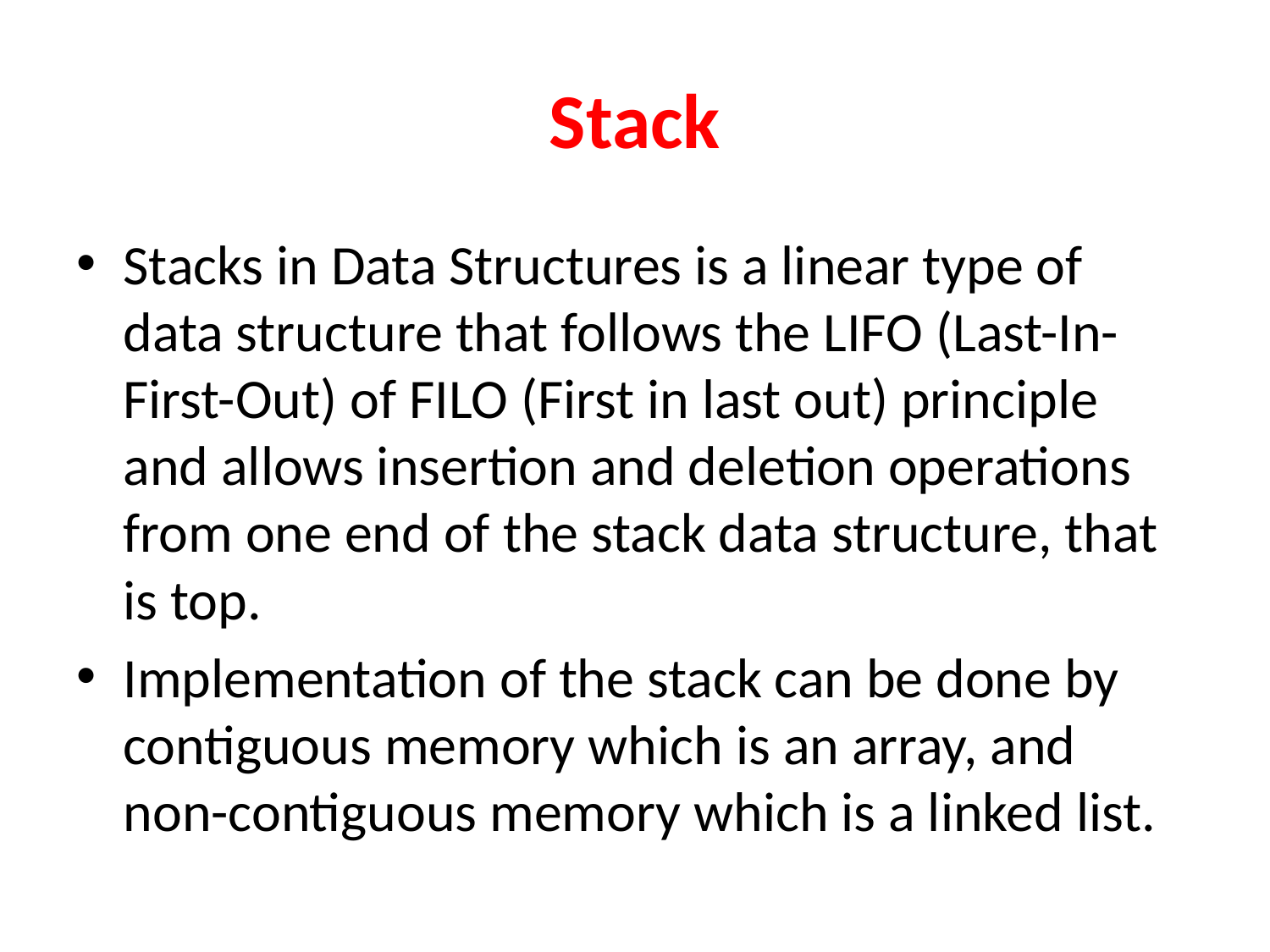

# Stack
Stacks in Data Structures is a linear type of data structure that follows the LIFO (Last-In-First-Out) of FILO (First in last out) principle and allows insertion and deletion operations from one end of the stack data structure, that is top.
Implementation of the stack can be done by contiguous memory which is an array, and non-contiguous memory which is a linked list.